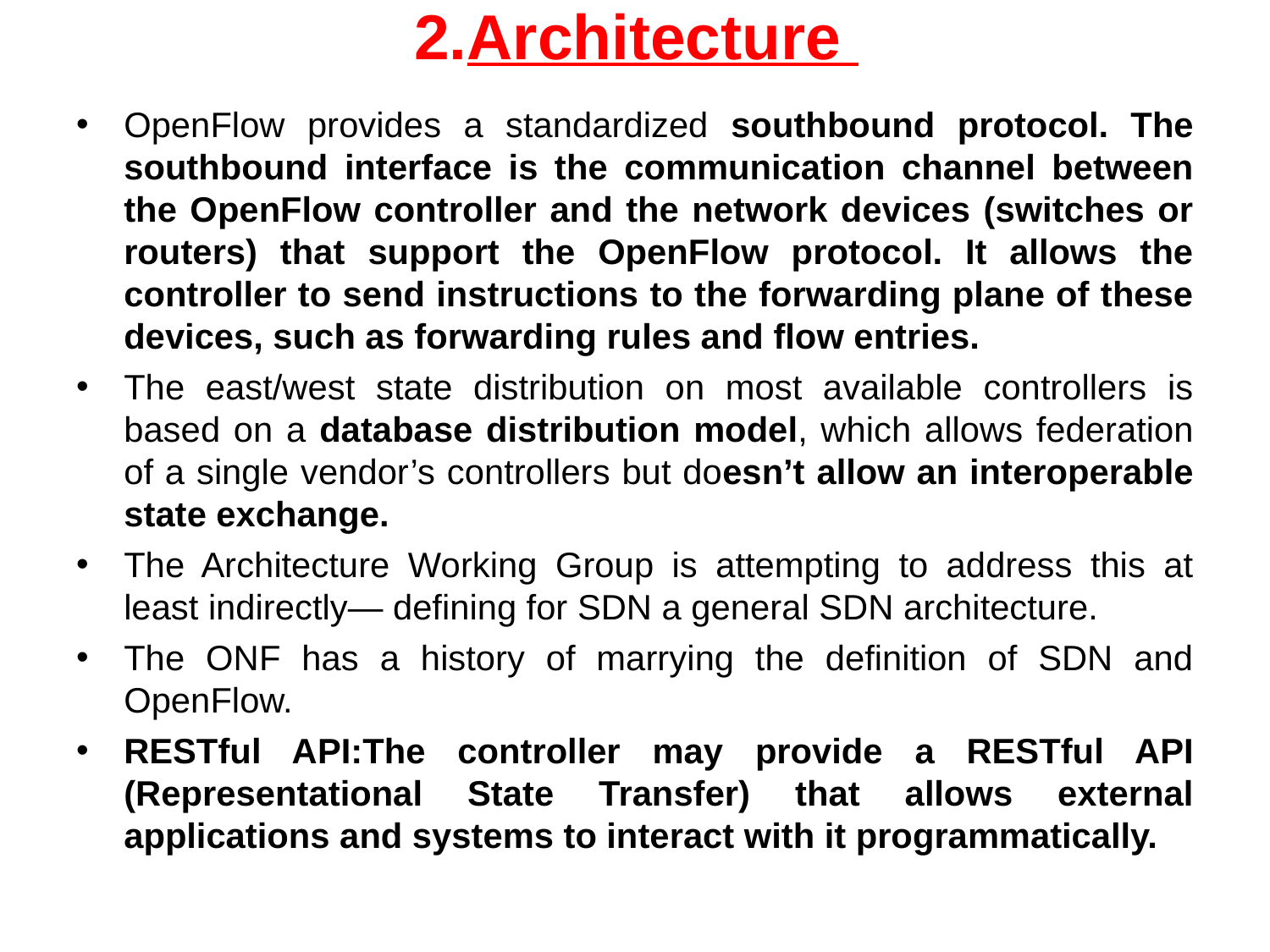

# 2.Architecture
OpenFlow provides a standardized southbound protocol. The southbound interface is the communication channel between the OpenFlow controller and the network devices (switches or routers) that support the OpenFlow protocol. It allows the controller to send instructions to the forwarding plane of these devices, such as forwarding rules and flow entries.
The east/west state distribution on most available controllers is based on a database distribution model, which allows federation of a single vendor’s controllers but doesn’t allow an interoperable state exchange.
The Architecture Working Group is attempting to address this at least indirectly— defining for SDN a general SDN architecture.
The ONF has a history of marrying the definition of SDN and OpenFlow.
RESTful API:The controller may provide a RESTful API (Representational State Transfer) that allows external applications and systems to interact with it programmatically.